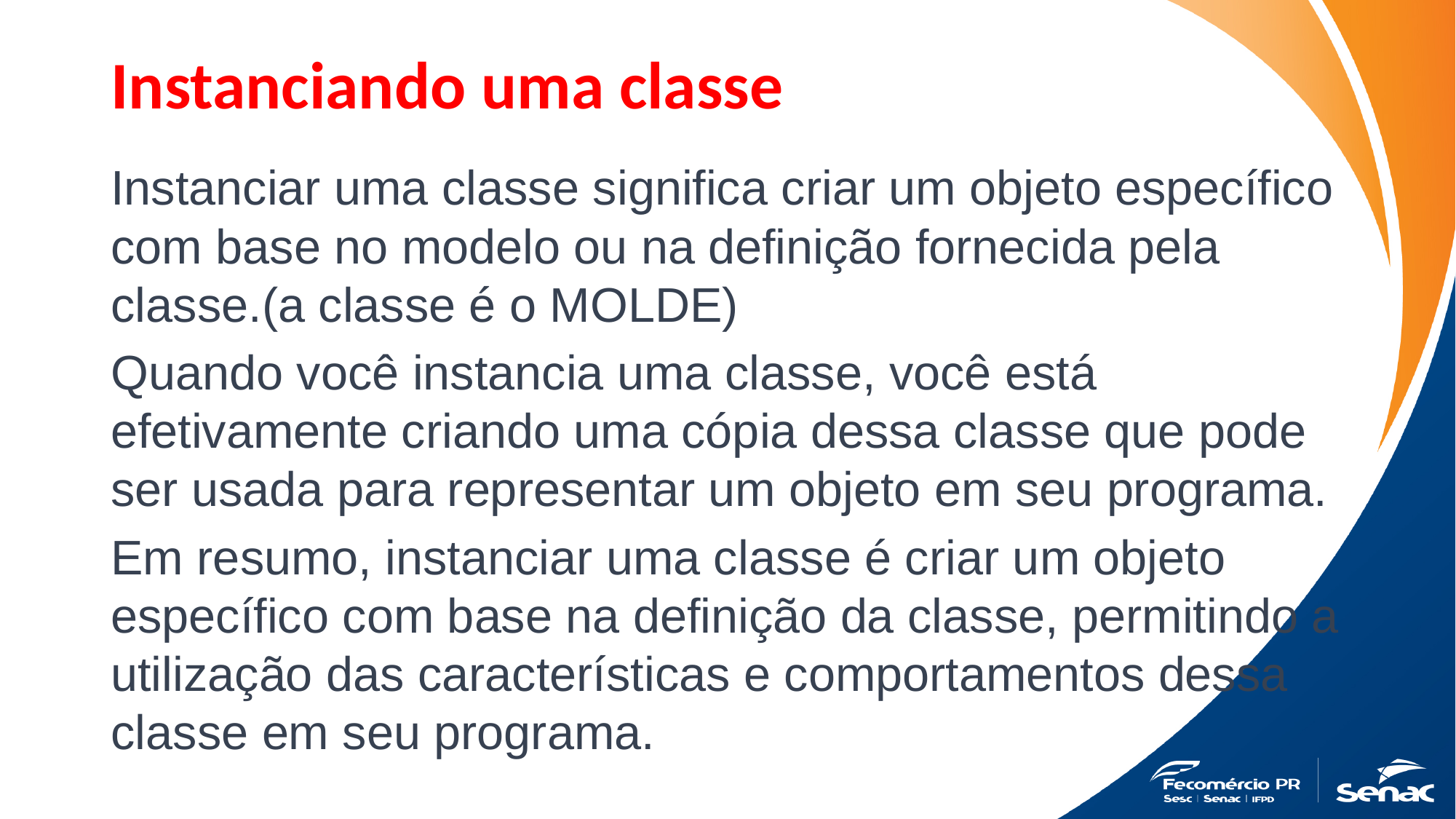

# Instanciando uma classe
Instanciar uma classe significa criar um objeto específico com base no modelo ou na definição fornecida pela classe.(a classe é o MOLDE)
Quando você instancia uma classe, você está efetivamente criando uma cópia dessa classe que pode ser usada para representar um objeto em seu programa.
Em resumo, instanciar uma classe é criar um objeto específico com base na definição da classe, permitindo a utilização das características e comportamentos dessa classe em seu programa.